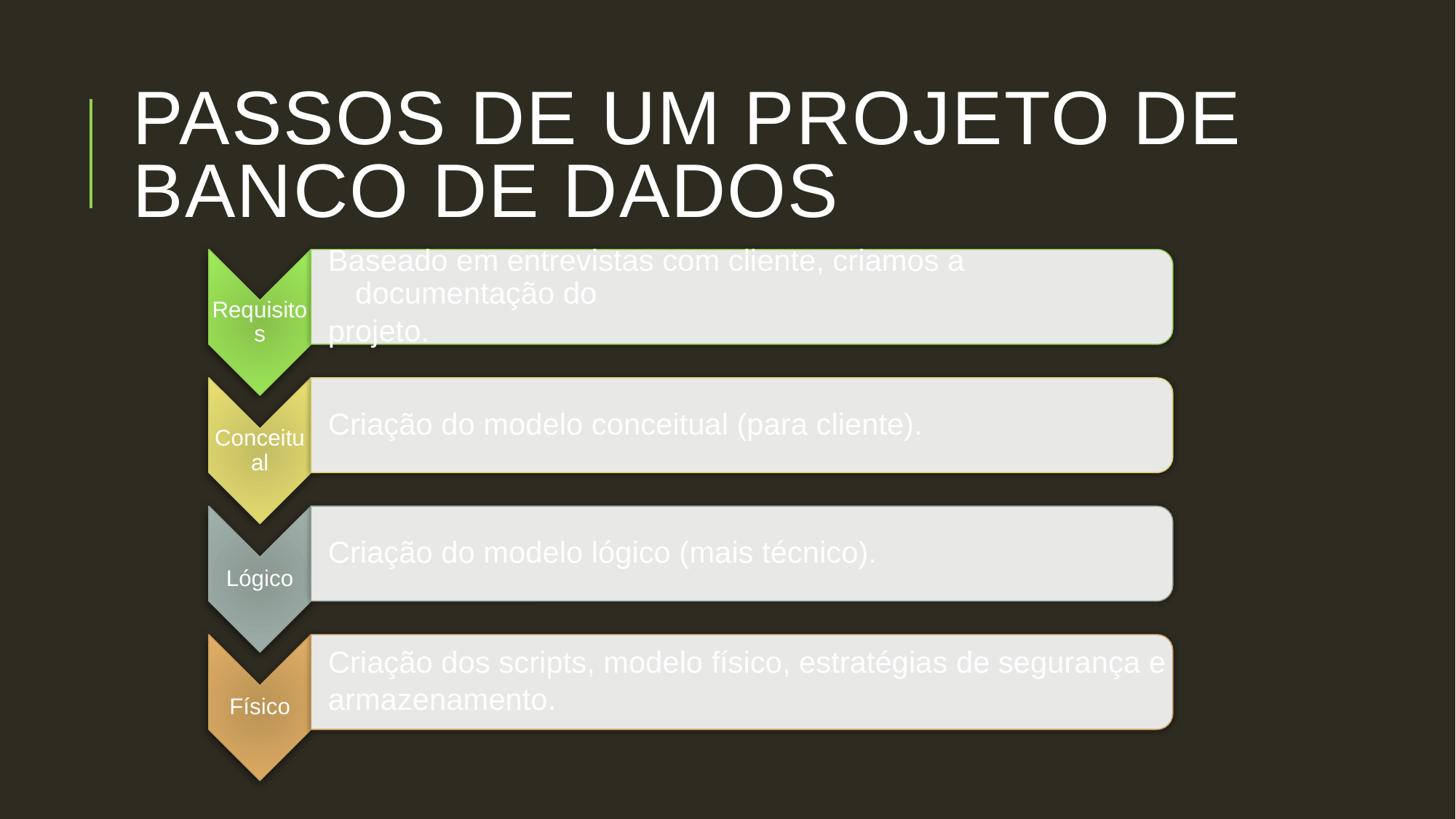

# Passos de um projeto de banco de dados
Requisitos
Baseado em entrevistas com cliente, criamos a documentação do
projeto.
Conceitual
Criação do modelo conceitual (para cliente).
Lógico
Criação do modelo lógico (mais técnico).
Físico
Criação dos scripts, modelo físico, estratégias de segurança e
armazenamento.